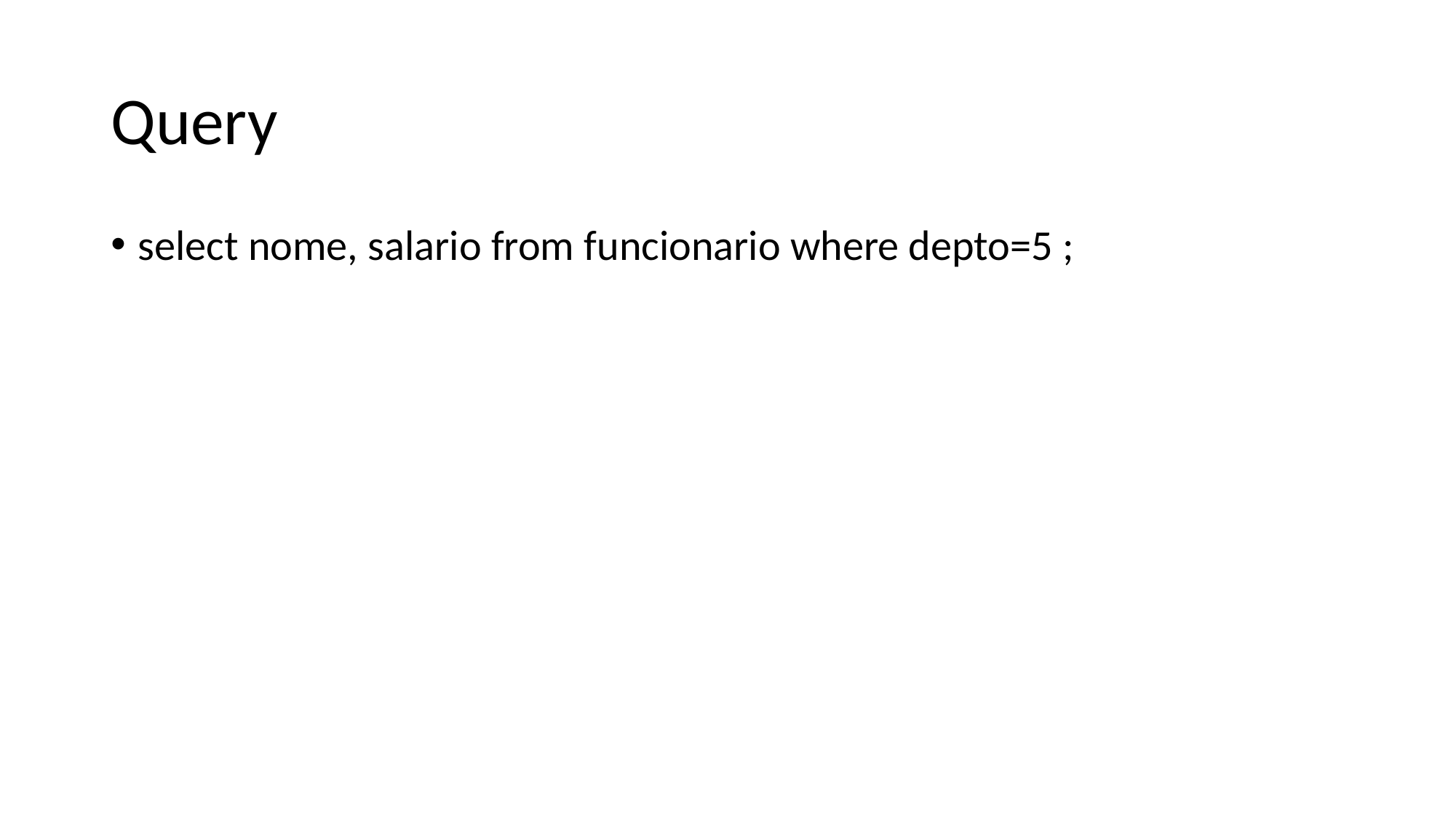

# Query
select nome, salario from funcionario where depto=5 ;